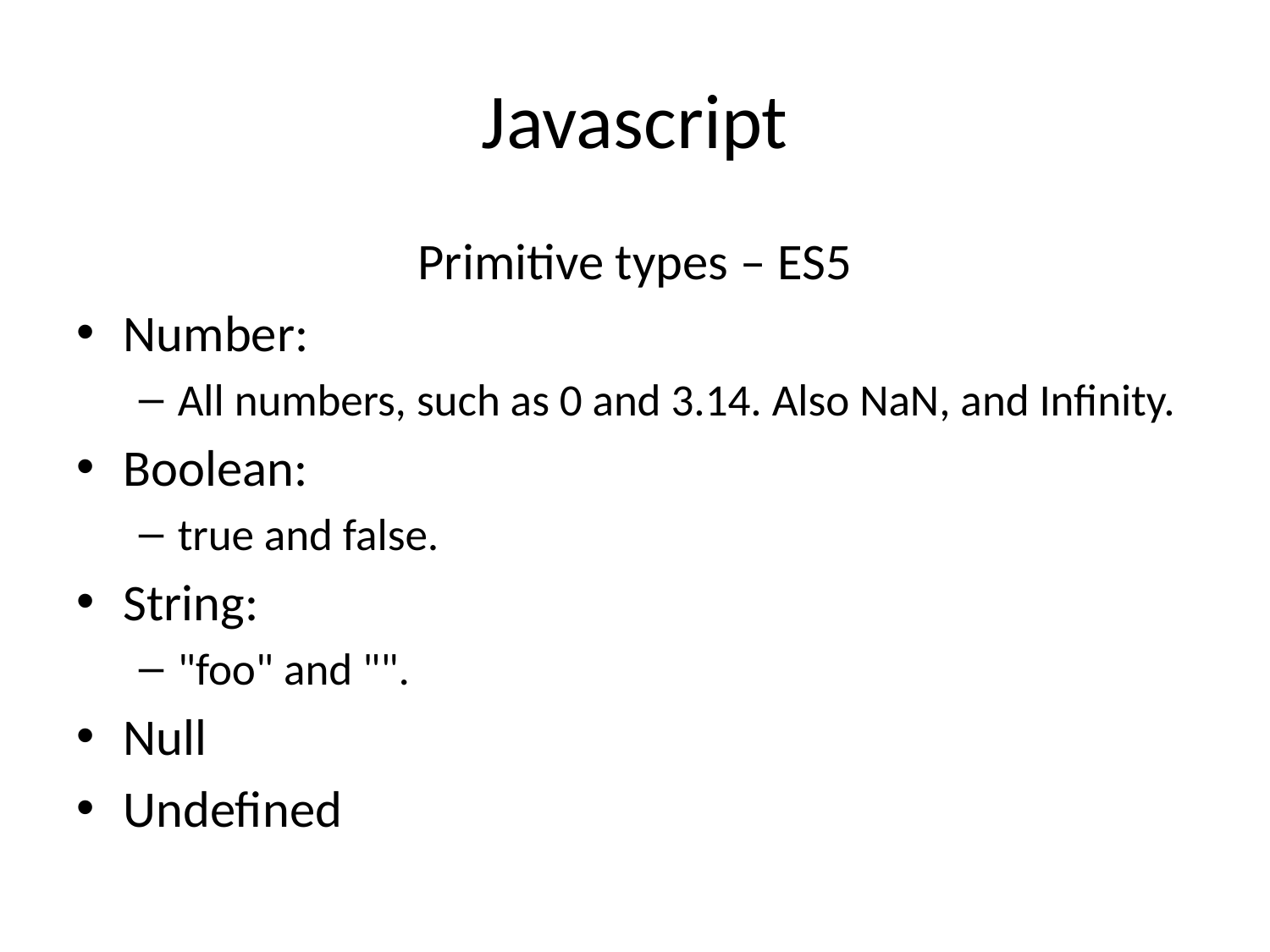

# Javascript
Primitive types – ES5
Number:
All numbers, such as 0 and 3.14. Also NaN, and Infinity.
Boolean:
true and false.
String:
"foo" and "".
Null
Undefined